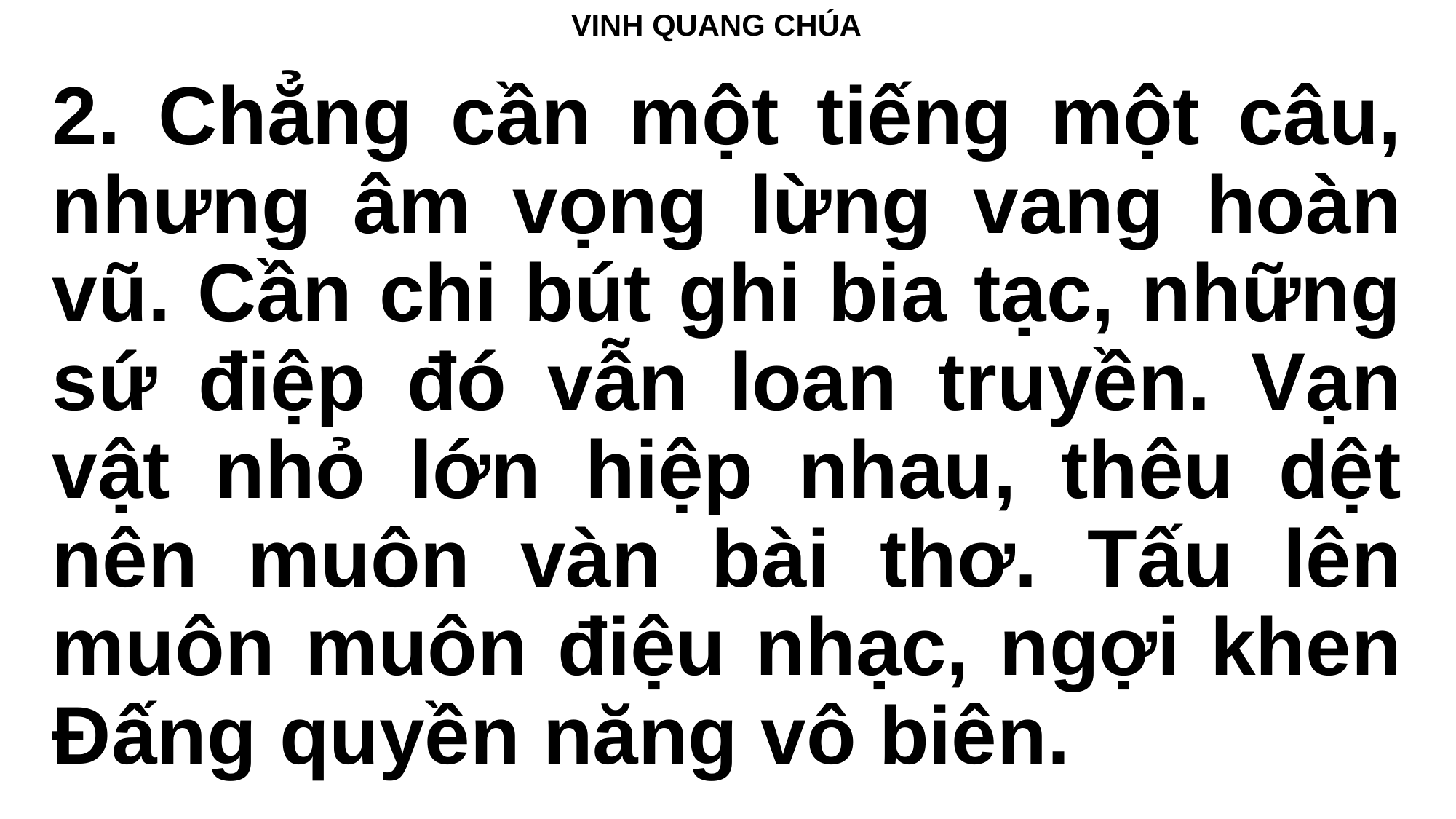

VINH QUANG CHÚA
2. Chẳng cần một tiếng một câu, nhưng âm vọng lừng vang hoàn vũ. Cần chi bút ghi bia tạc, những sứ điệp đó vẫn loan truyền. Vạn vật nhỏ lớn hiệp nhau, thêu dệt nên muôn vàn bài thơ. Tấu lên muôn muôn điệu nhạc, ngợi khen Đấng quyền năng vô biên.